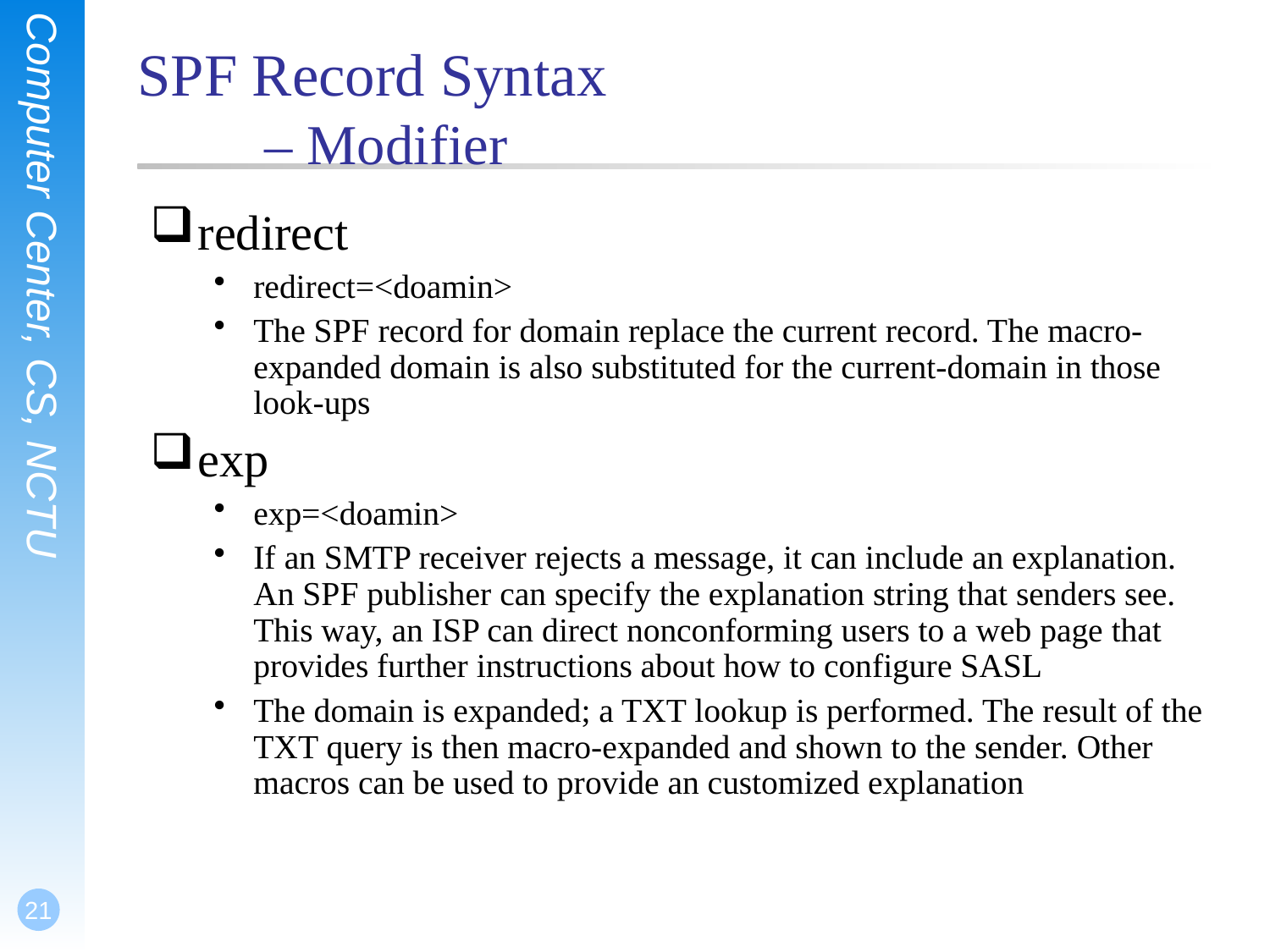

# SPF Record Syntax – Modifier
redirect
redirect=<doamin>
The SPF record for domain replace the current record. The macro-expanded domain is also substituted for the current-domain in those look-ups
exp
exp=<doamin>
If an SMTP receiver rejects a message, it can include an explanation. An SPF publisher can specify the explanation string that senders see. This way, an ISP can direct nonconforming users to a web page that provides further instructions about how to configure SASL
The domain is expanded; a TXT lookup is performed. The result of the TXT query is then macro-expanded and shown to the sender. Other macros can be used to provide an customized explanation